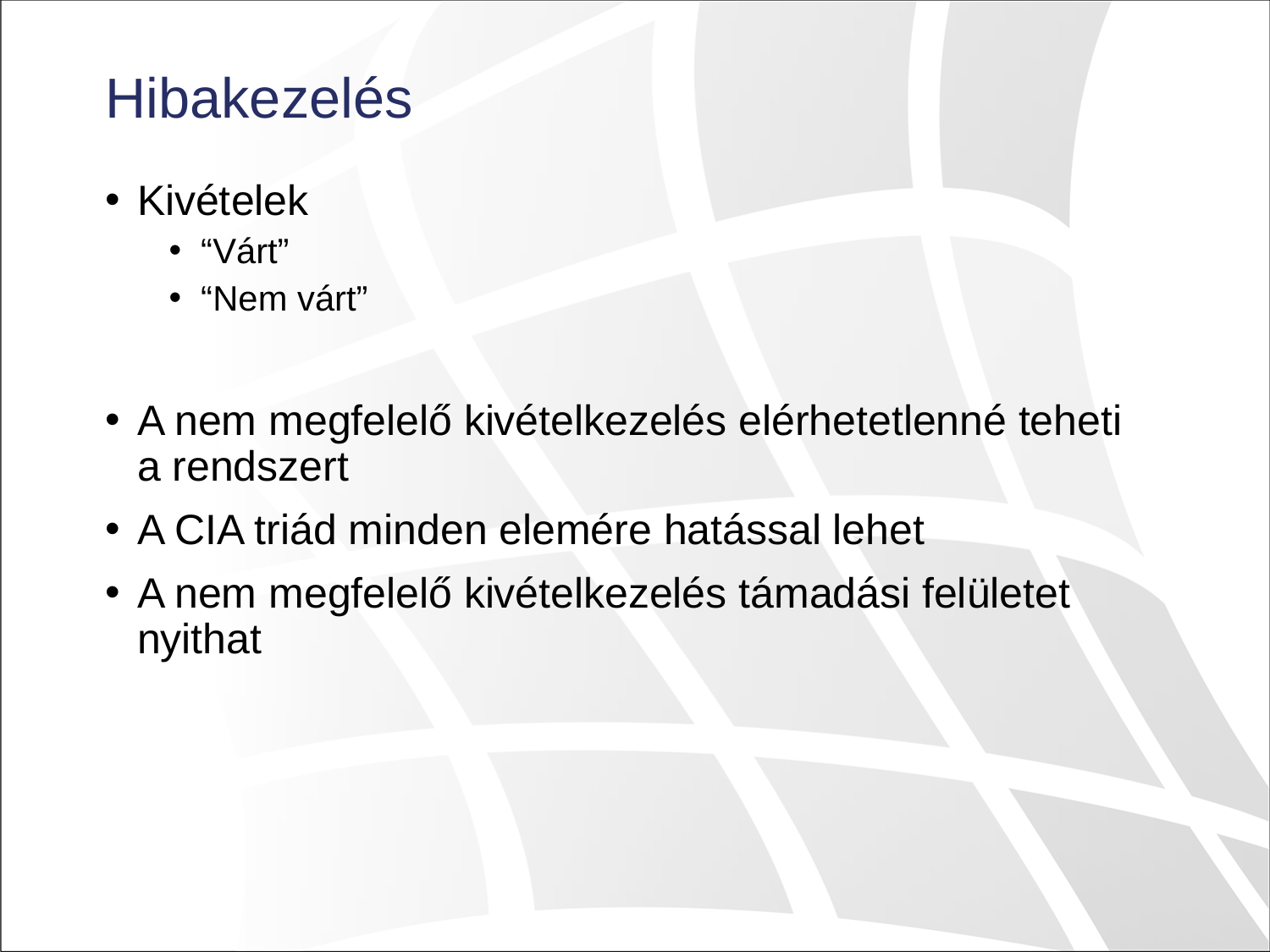

# Hibakezelés
Kivételek
“Várt”
“Nem várt”

A nem megfelelő kivételkezelés elérhetetlenné teheti a rendszert
A CIA triád minden elemére hatással lehet
A nem megfelelő kivételkezelés támadási felületet nyithat